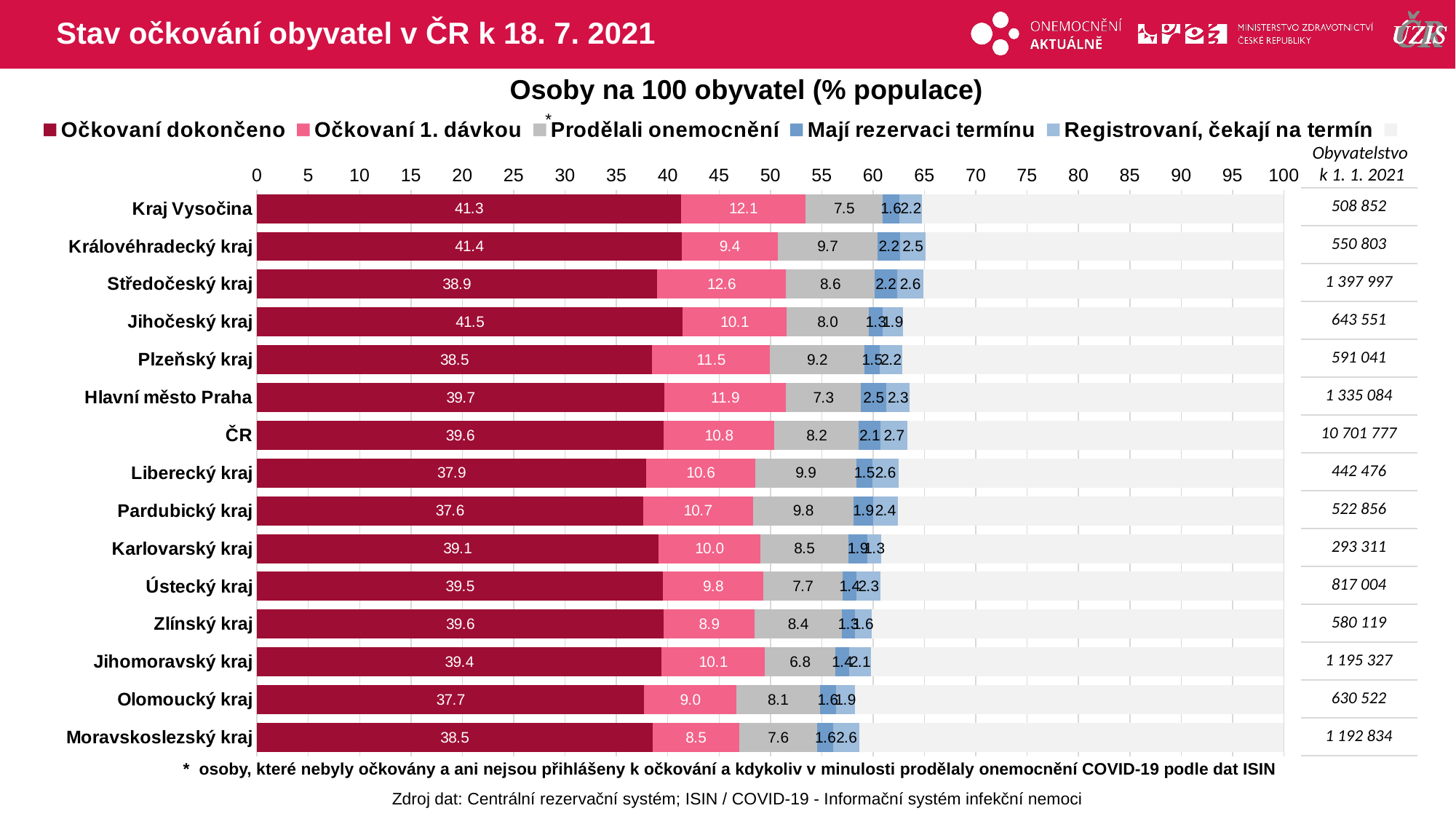

# Stav očkování obyvatel v ČR k 18. 7. 2021
Osoby na 100 obyvatel (% populace)

### Chart

| Category | Očkovaní dokončeno | Očkovaní 1. dávkou | Prodělali onemocnění | Mají rezervaci termínu | Registrovaní, čekají na termín |   |
|---|---|---|---|---|---|---|
| Kraj Vysočina | 41.310833 | 12.098213 | 7.5239952 | 1.621886 | 2.22972495 | 35.2153475 |
| Královéhradecký kraj | 41.3548946 | 9.3503485 | 9.7285236 | 2.191891 | 2.49109028 | 34.8832523 |
| Středočeský kraj | 38.93263 | 12.603818 | 8.5949398 | 2.196071 | 2.57690109 | 35.0956404 |
| Jihočeský kraj | 41.4629144 | 10.094149 | 8.022208 | 1.348922 | 1.9487189 | 37.1230874 |
| Plzeňský kraj | 38.4687357 | 11.501402 | 9.19344 | 1.487037 | 2.21270606 | 37.1366792 |
| Hlavní město Praha | 39.6606506 | 11.860977 | 7.2713777 | 2.47505 | 2.30824428 | 36.4237007 |
| ČR | 39.5828749 | 10.796955 | 8.2391177 | 2.084243 | 2.65554963 | 36.6412606 |
| Liberecký kraj | 37.9026207 | 10.593795 | 9.8857339 | 1.521212 | 2.59200499 | 37.504633 |
| Pardubický kraj | 37.5814756 | 10.703138 | 9.8170433 | 1.897272 | 2.3983659 | 37.6027051 |
| Karlovarský kraj | 39.0728612 | 9.9665543 | 8.5233762 | 1.890826 | 1.31532742 | 39.2310551 |
| Ústecký kraj | 39.5455836 | 9.7551542 | 7.7177101 | 1.375024 | 2.31614533 | 39.2903829 |
| Zlínský kraj | 39.6053224 | 8.8795575 | 8.4434401 | 1.281806 | 1.63880169 | 40.1510725 |
| Jihomoravský kraj | 39.4009338 | 10.058586 | 6.8271695 | 1.381379 | 2.13063036 | 40.2013006 |
| Olomoucký kraj | 37.7047906 | 8.9823987 | 8.1132776 | 1.571714 | 1.85893593 | 41.7688836 |
| Moravskoslezský kraj | 38.5079567 | 8.4582599 | 7.5895724 | 1.571635 | 2.55559449 | 41.3169812 |
*
Obyvatelstvo
k 1. 1. 2021
| 508 852 |
| --- |
| 550 803 |
| 1 397 997 |
| 643 551 |
| 591 041 |
| 1 335 084 |
| 10 701 777 |
| 442 476 |
| 522 856 |
| 293 311 |
| 817 004 |
| 580 119 |
| 1 195 327 |
| 630 522 |
| 1 192 834 |
*  osoby, které nebyly očkovány a ani nejsou přihlášeny k očkování a kdykoliv v minulosti prodělaly onemocnění COVID-19 podle dat ISIN
Zdroj dat: Centrální rezervační systém; ISIN / COVID-19 - Informační systém infekční nemoci